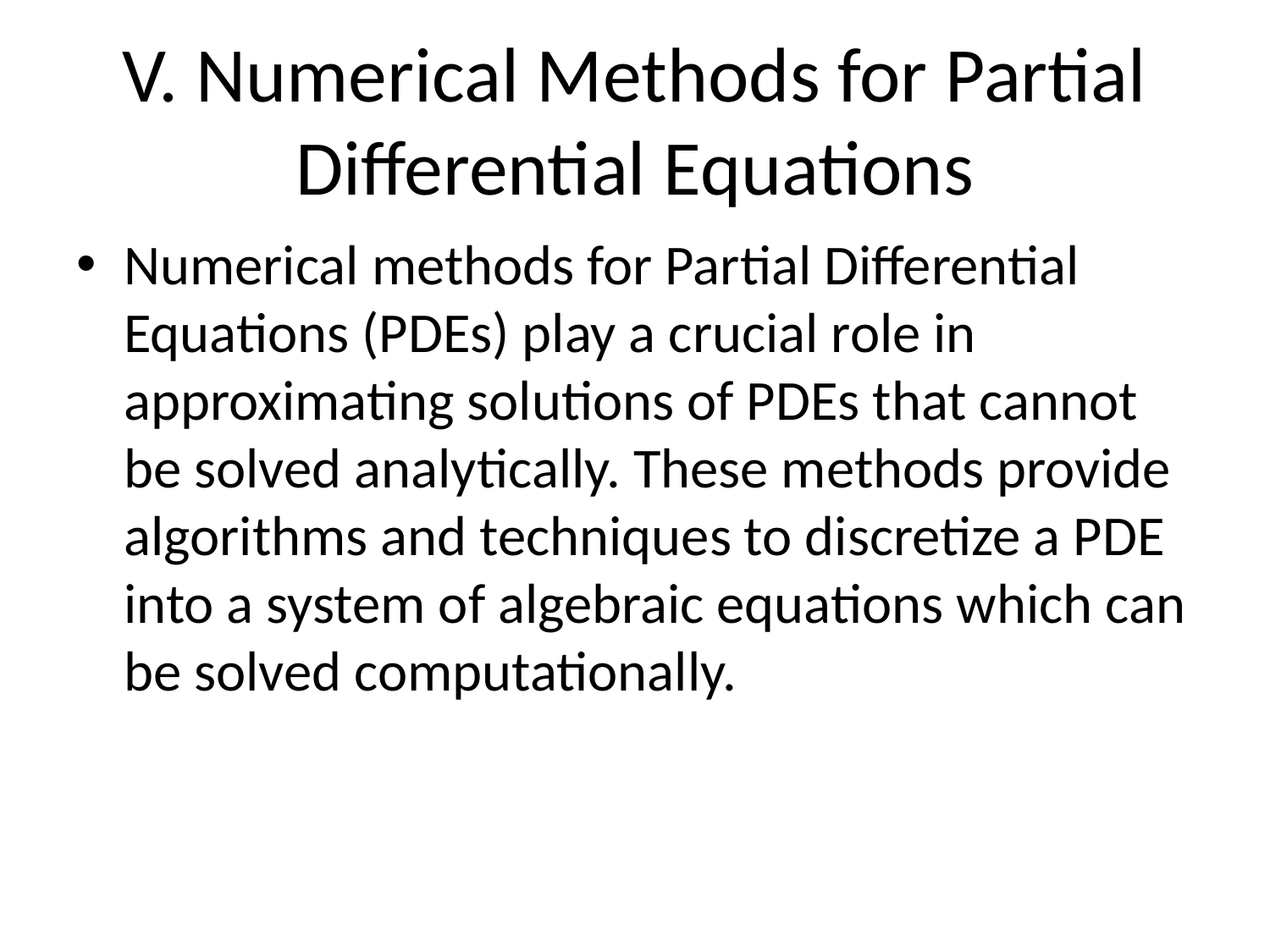

# V. Numerical Methods for Partial Differential Equations
Numerical methods for Partial Differential Equations (PDEs) play a crucial role in approximating solutions of PDEs that cannot be solved analytically. These methods provide algorithms and techniques to discretize a PDE into a system of algebraic equations which can be solved computationally.